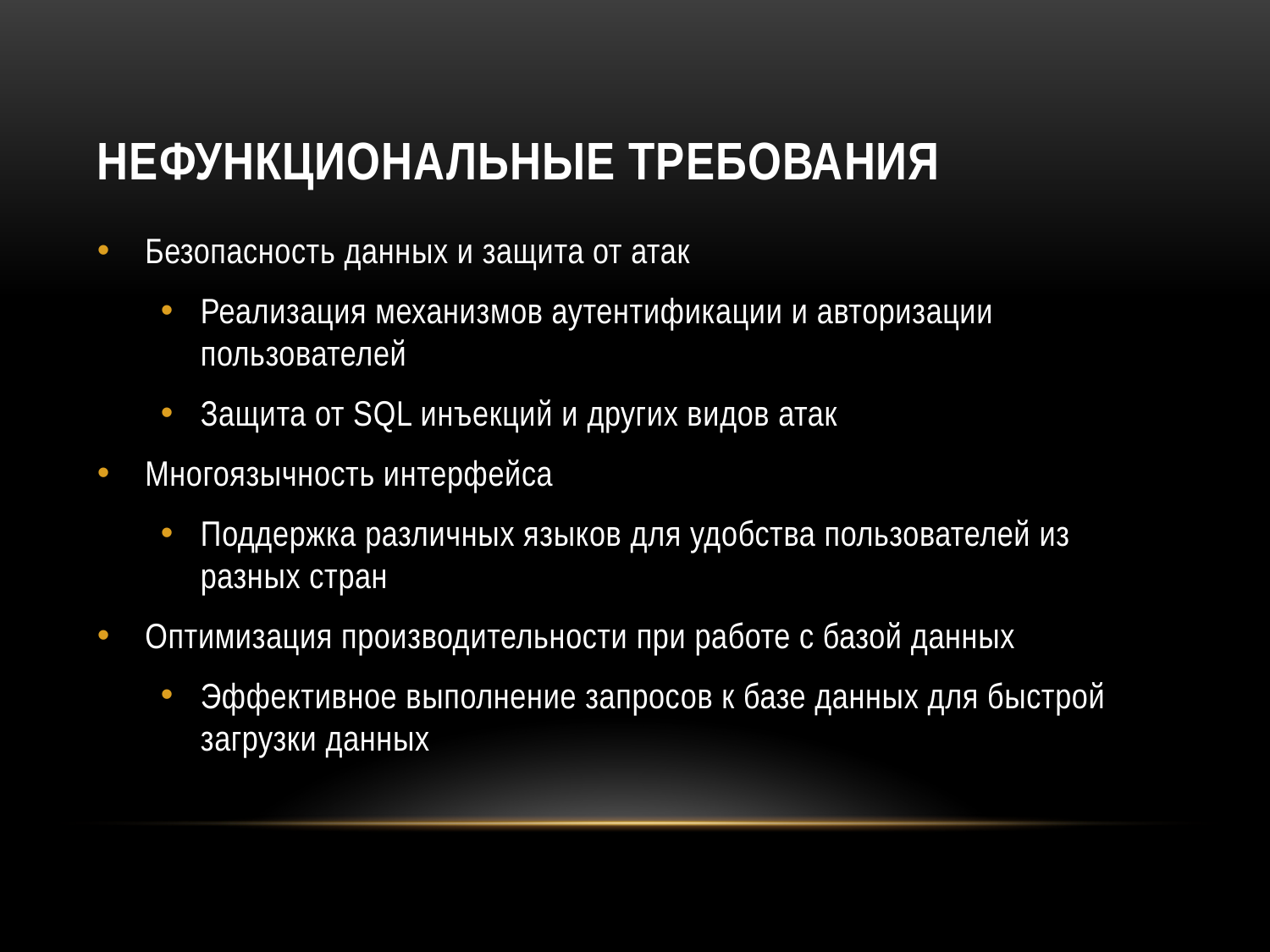

# Нефункциональные требования
Безопасность данных и защита от атак
Реализация механизмов аутентификации и авторизации пользователей
Защита от SQL инъекций и других видов атак
Многоязычность интерфейса
Поддержка различных языков для удобства пользователей из разных стран
Оптимизация производительности при работе с базой данных
Эффективное выполнение запросов к базе данных для быстрой загрузки данных